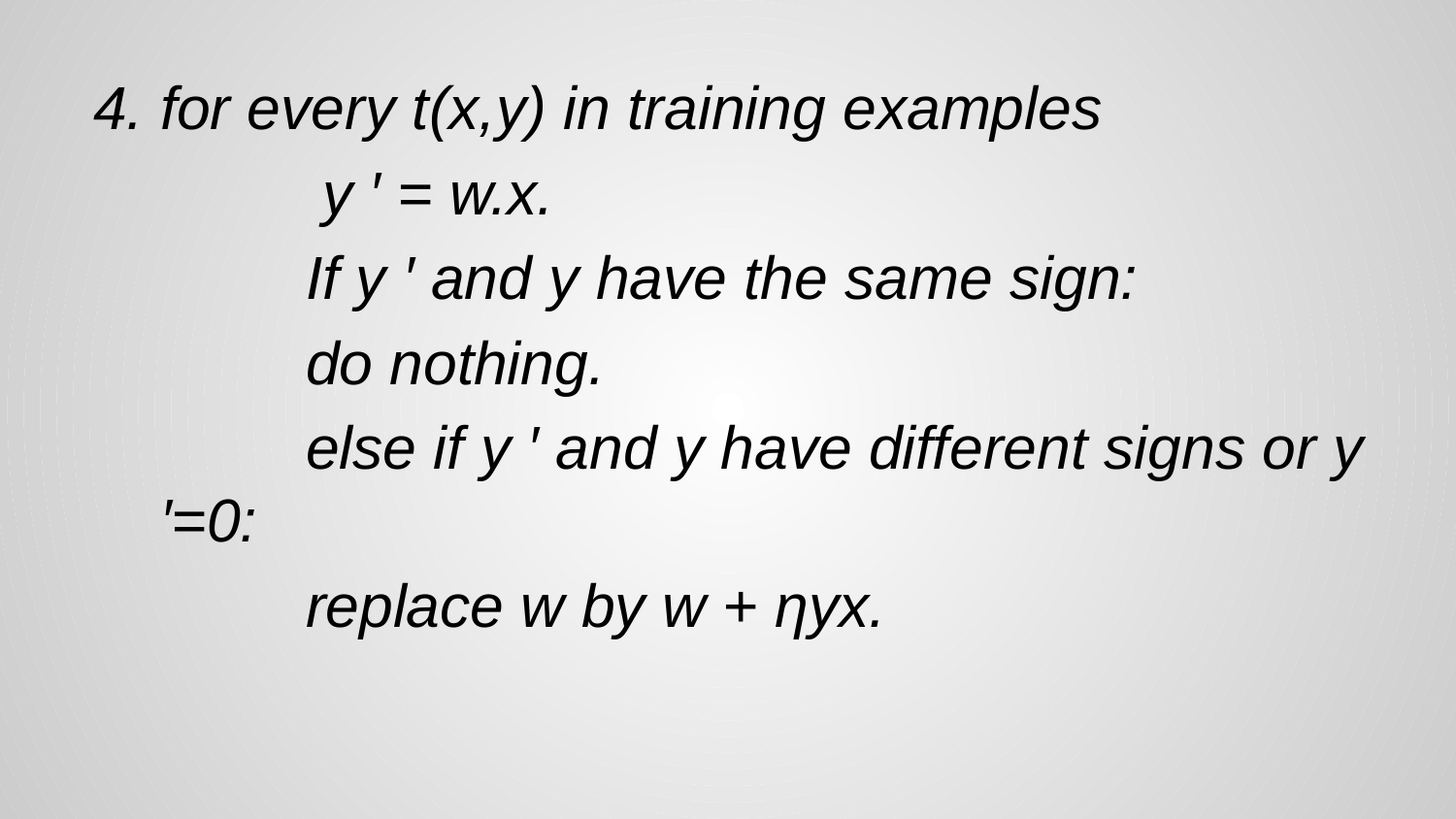

for every t(x,y) in training examples
	 y ′ = w.x.
	If y ′ and y have the same sign:
 	do nothing.
	else if y ′ and y have different signs or y′=0:
replace w by w + ηyx.